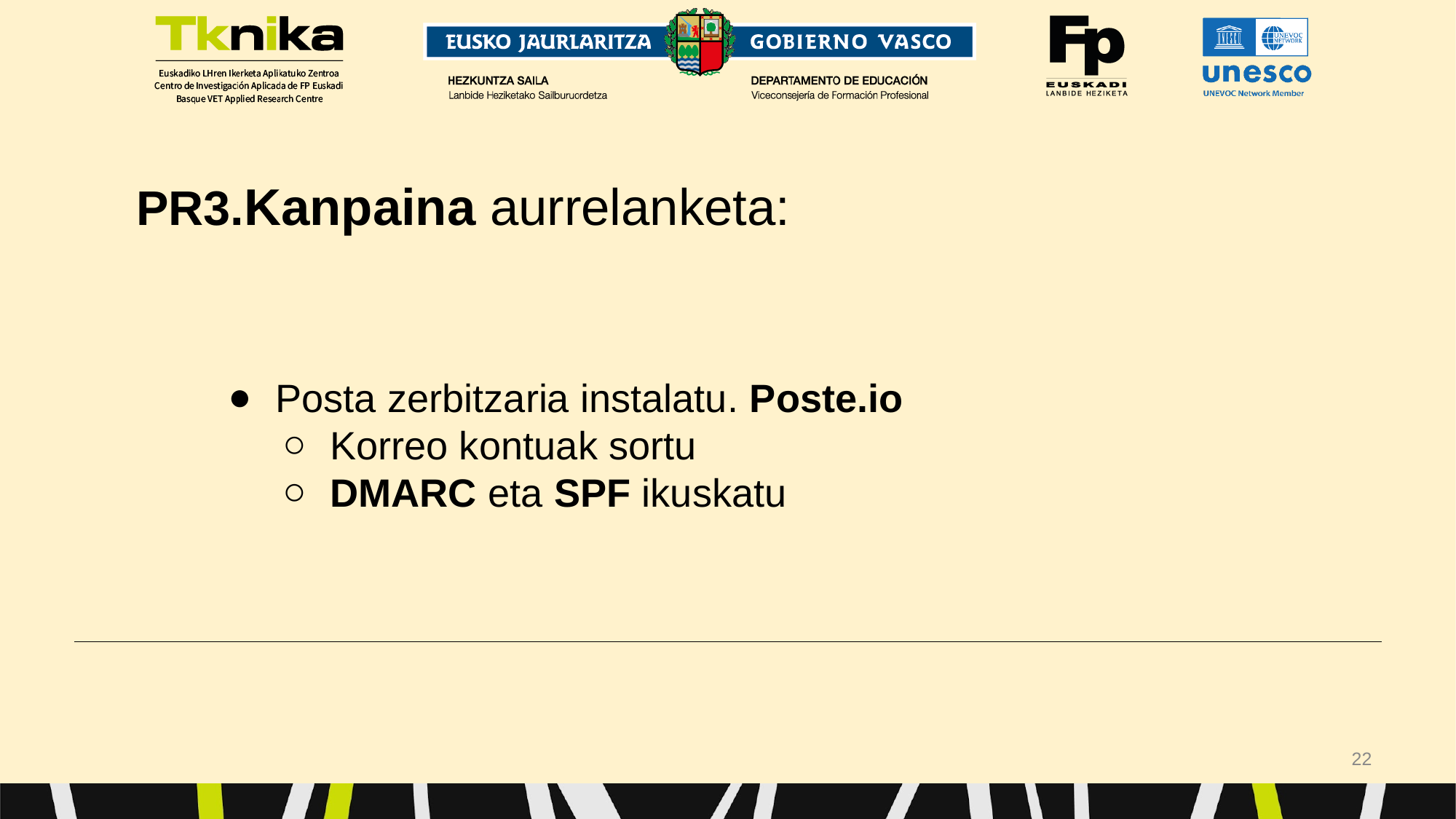

PR3.Kanpaina aurrelanketa:
# Posta zerbitzaria instalatu. Poste.io
Korreo kontuak sortu
DMARC eta SPF ikuskatu
22